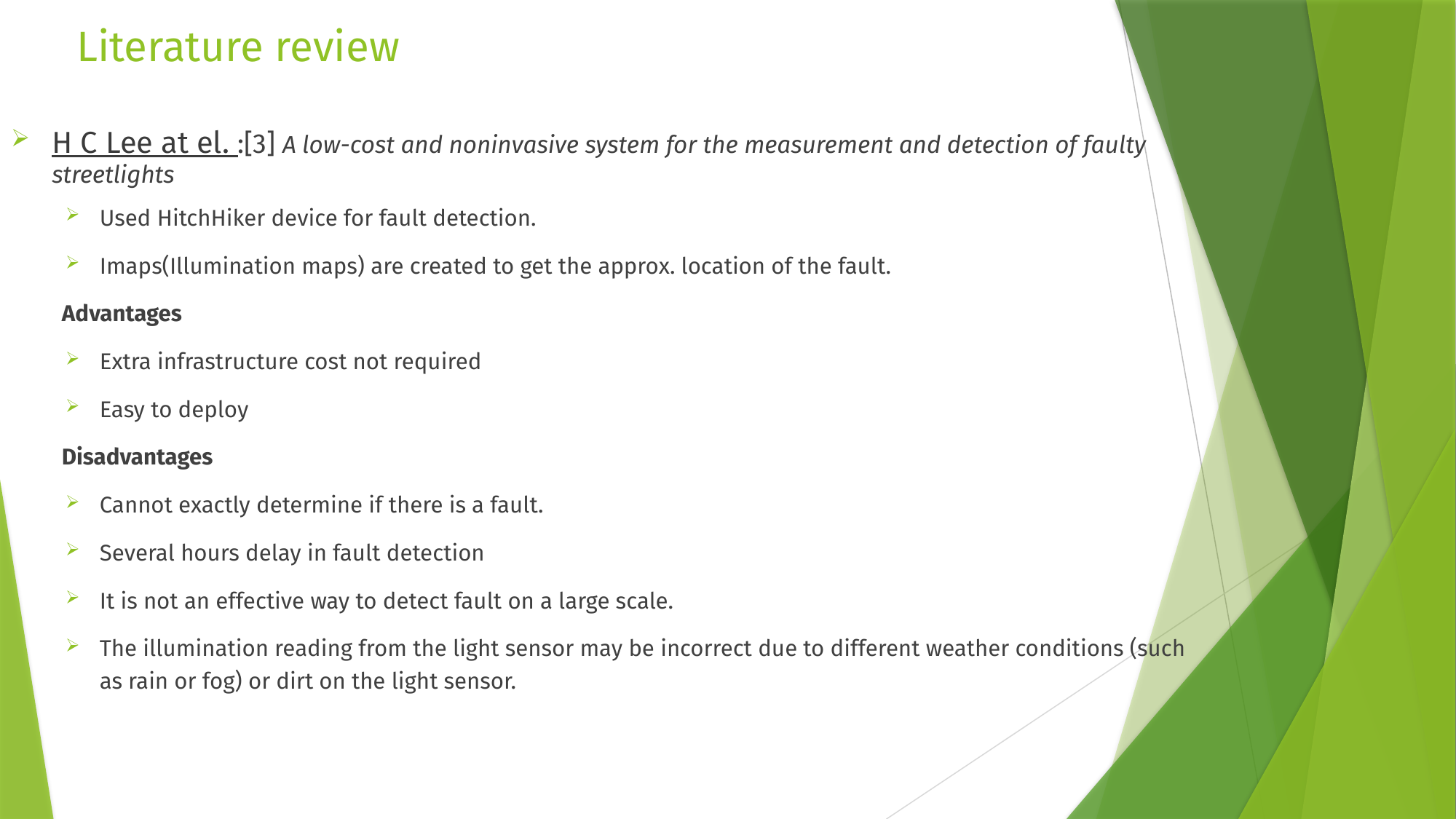

# Literature review
H C Lee at el. :[3] A low-cost and noninvasive system for the measurement and detection of faulty streetlights
Used HitchHiker device for fault detection.
Imaps(Illumination maps) are created to get the approx. location of the fault.
Advantages
Extra infrastructure cost not required
Easy to deploy
Disadvantages
Cannot exactly determine if there is a fault.
Several hours delay in fault detection
It is not an effective way to detect fault on a large scale.
The illumination reading from the light sensor may be incorrect due to different weather conditions (such as rain or fog) or dirt on the light sensor.